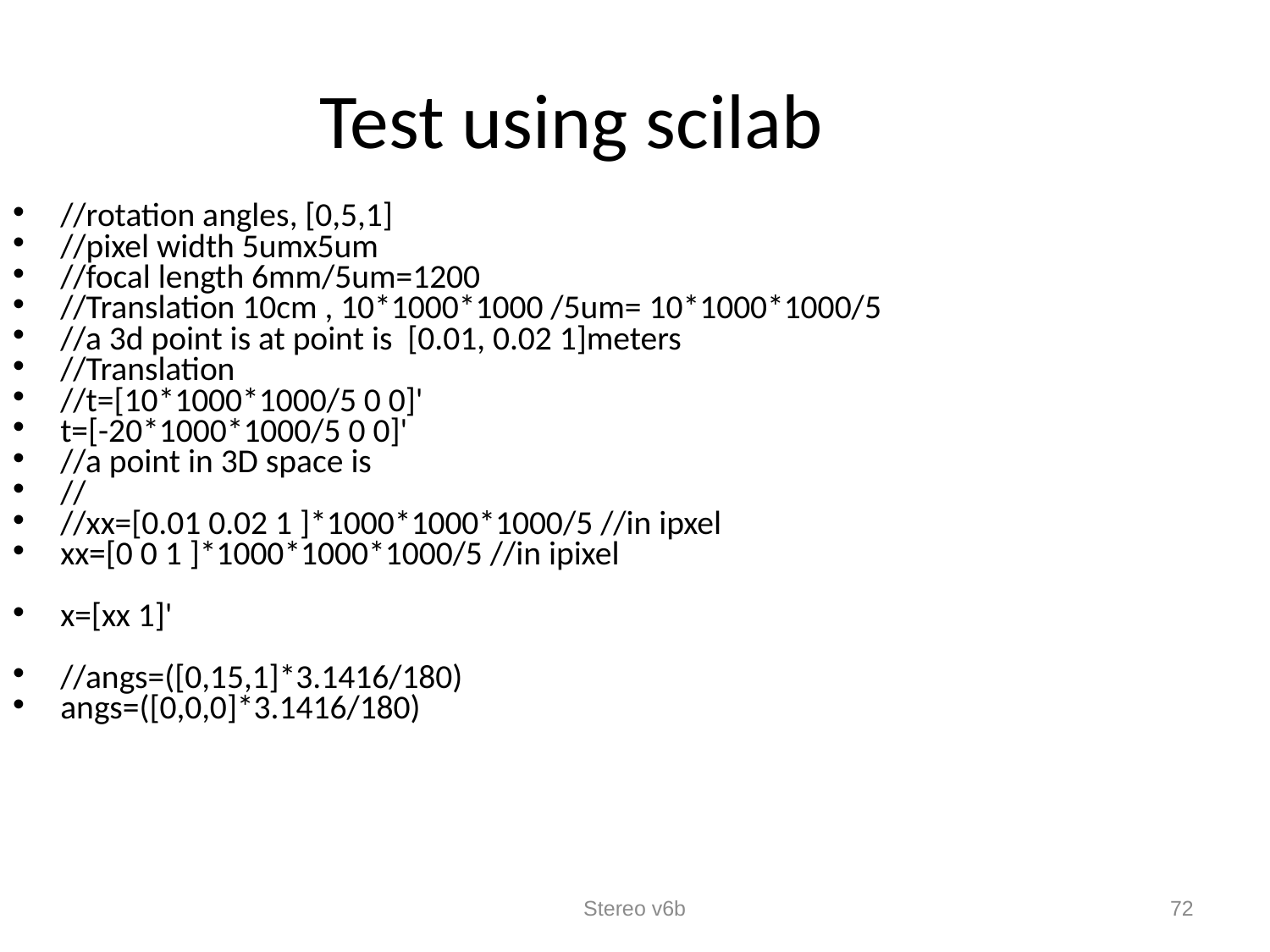

Test using scilab
//rotation angles, [0,5,1]
//pixel width 5umx5um
//focal length 6mm/5um=1200
//Translation 10cm , 10*1000*1000 /5um= 10*1000*1000/5
//a 3d point is at point is  [0.01, 0.02 1]meters
//Translation
//t=[10*1000*1000/5 0 0]'
t=[-20*1000*1000/5 0 0]'
//a point in 3D space is
//
//xx=[0.01 0.02 1 ]*1000*1000*1000/5 //in ipxel
xx=[0 0 1 ]*1000*1000*1000/5 //in ipixel

x=[xx 1]'

//angs=([0,15,1]*3.1416/180)
angs=([0,0,0]*3.1416/180)

Stereo v6b
72